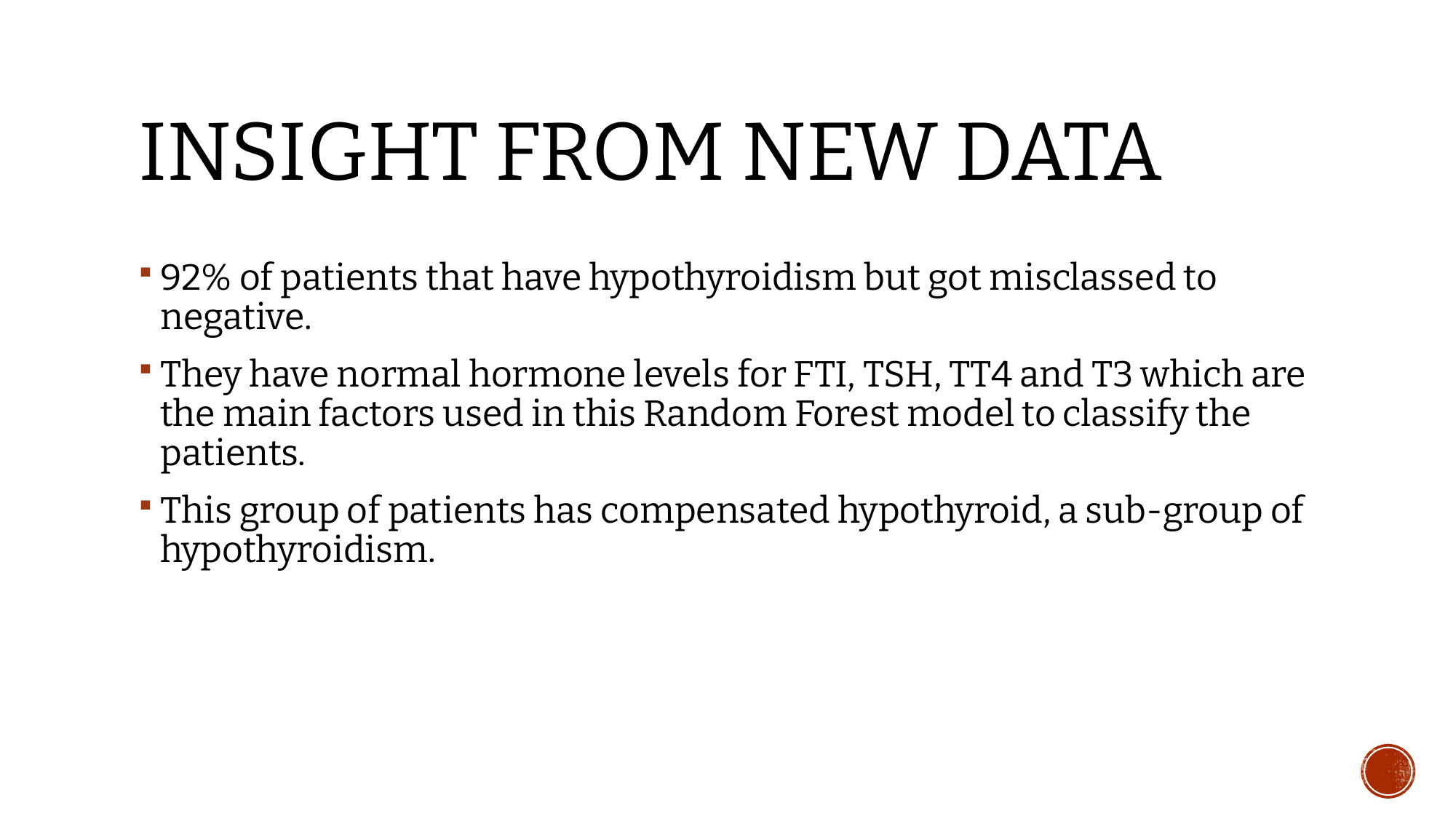

# Insight from new data
92% of patients that have hypothyroidism but got misclassed to negative.
They have normal hormone levels for FTI, TSH, TT4 and T3 which are the main factors used in this Random Forest model to classify the patients.
This group of patients has compensated hypothyroid, a sub-group of hypothyroidism.